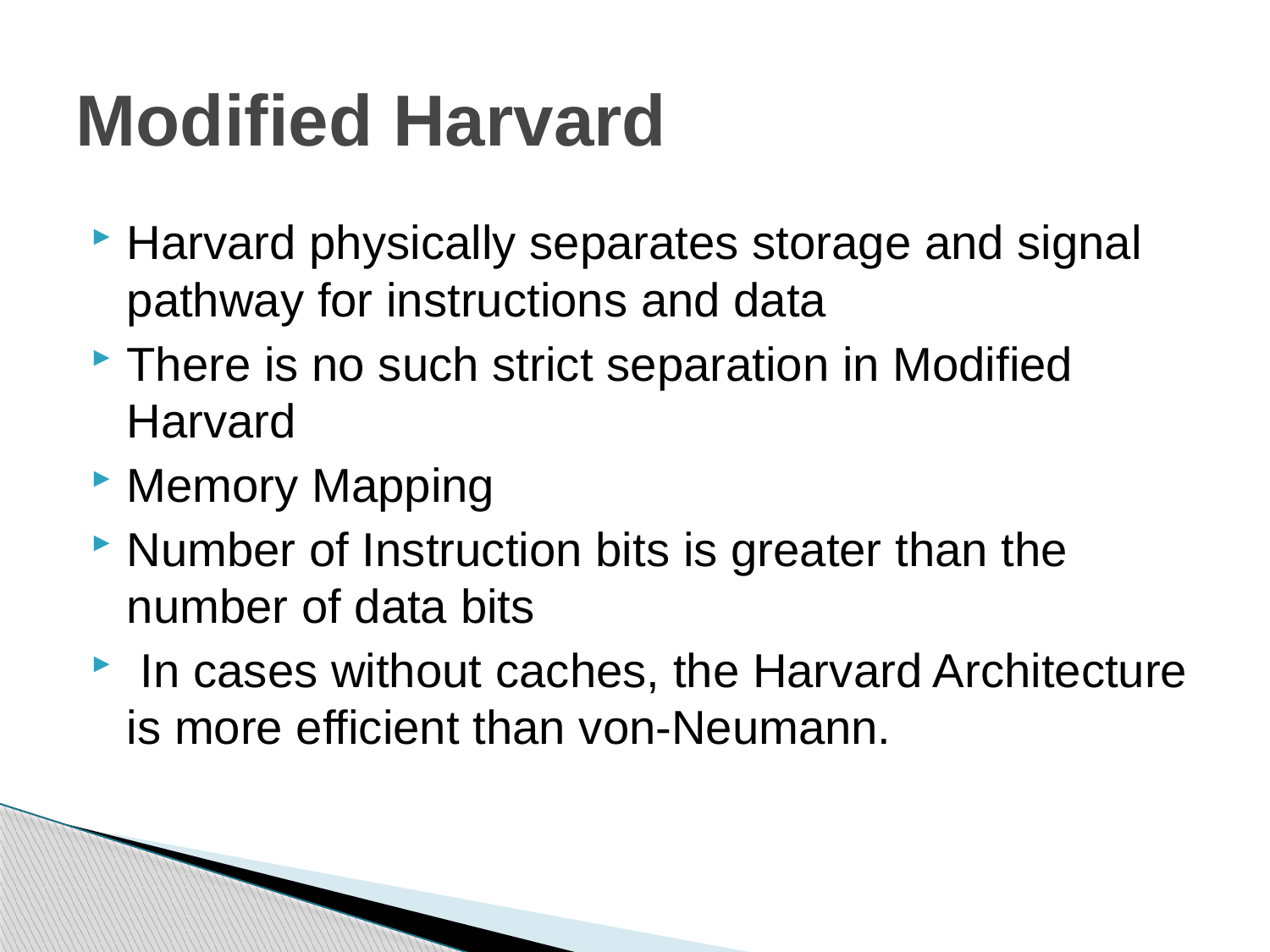

# Modified Harvard
Harvard physically separates storage and signal pathway for instructions and data
There is no such strict separation in Modified Harvard
Memory Mapping
Number of Instruction bits is greater than the number of data bits
 In cases without caches, the Harvard Architecture is more efficient than von-Neumann.